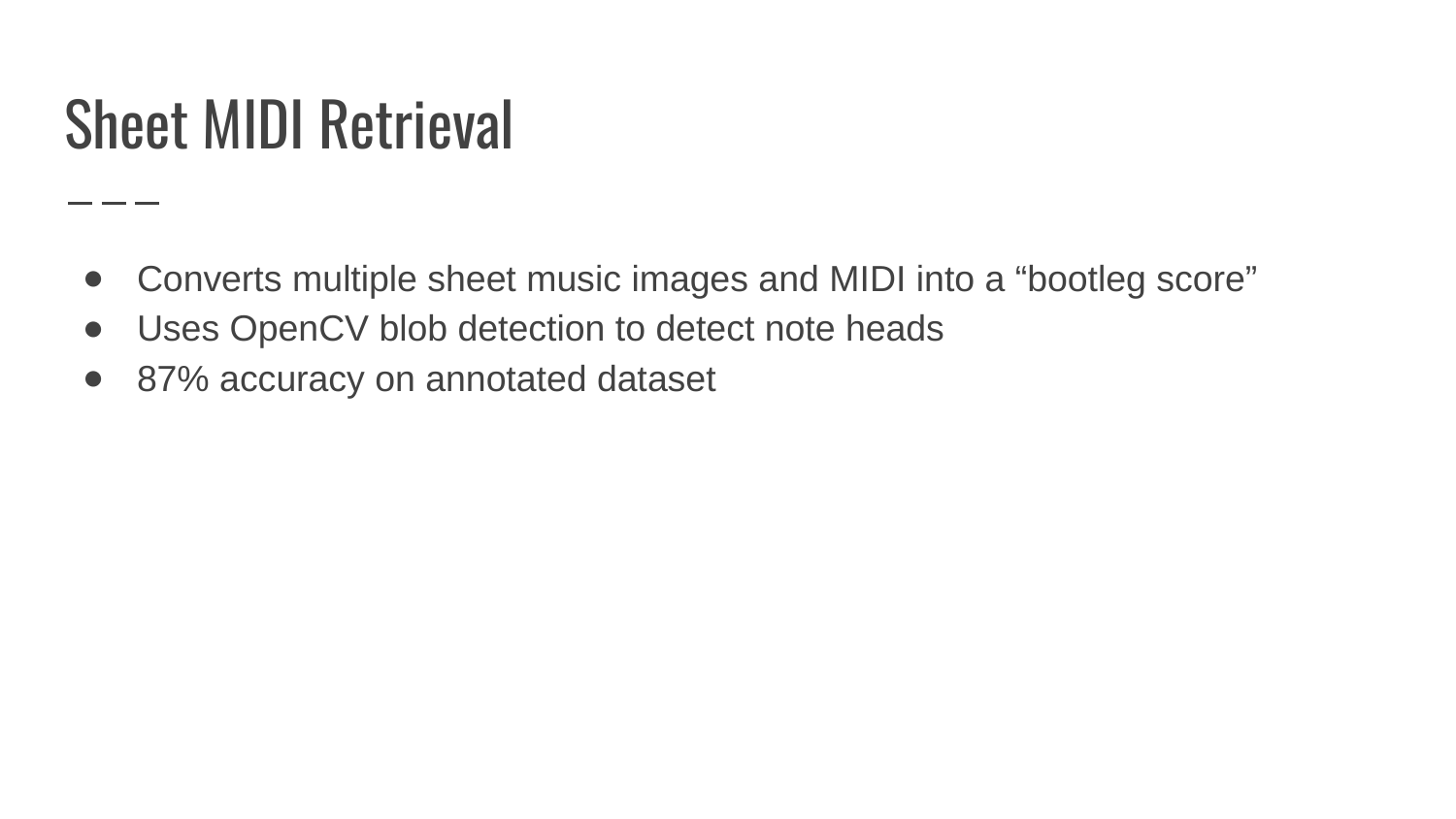

# Sheet MIDI Retrieval
Converts multiple sheet music images and MIDI into a “bootleg score”
Uses OpenCV blob detection to detect note heads
87% accuracy on annotated dataset